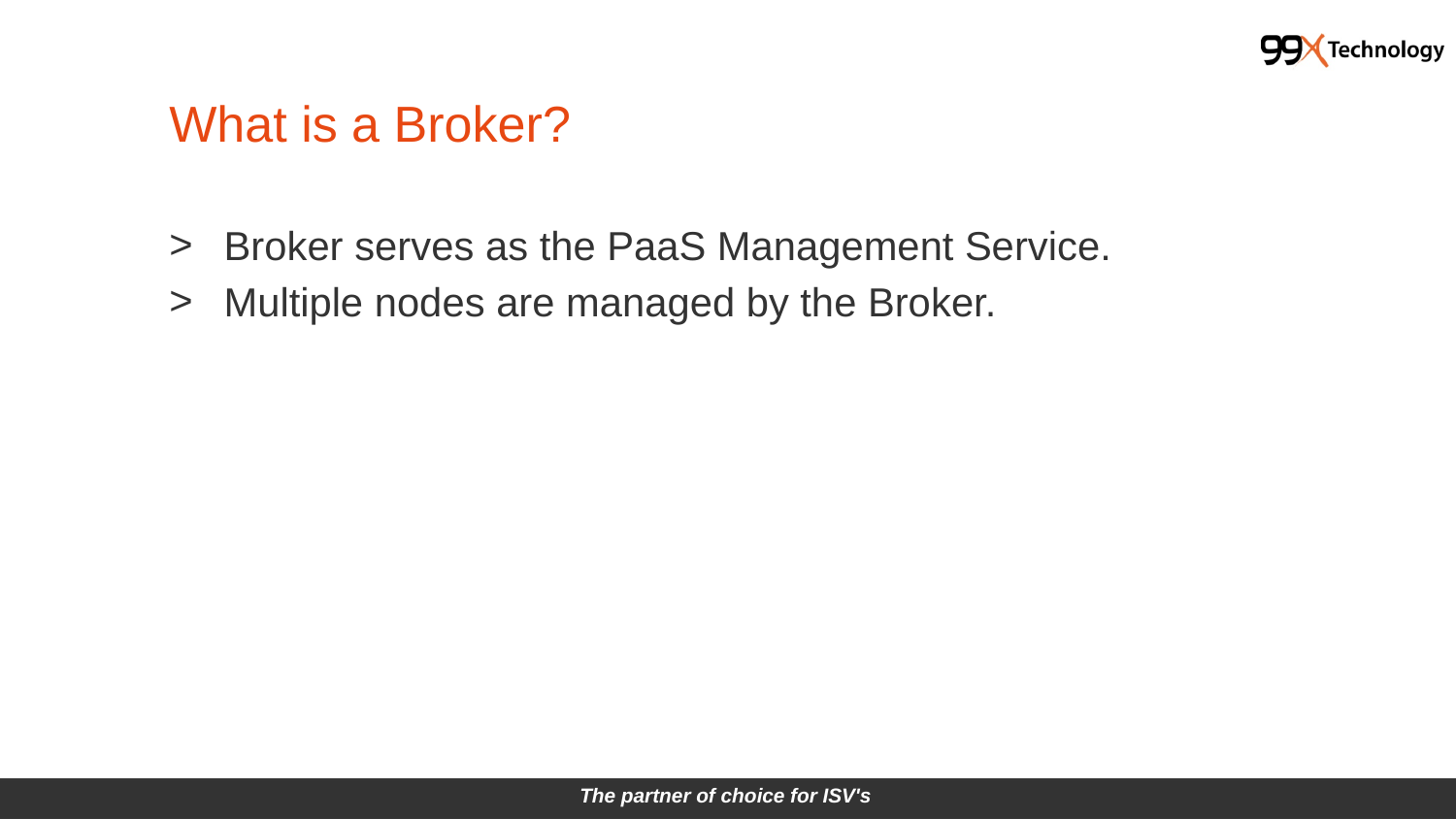

# What is a Broker?
Broker serves as the PaaS Management Service.
Multiple nodes are managed by the Broker.
The partner of choice for ISV's